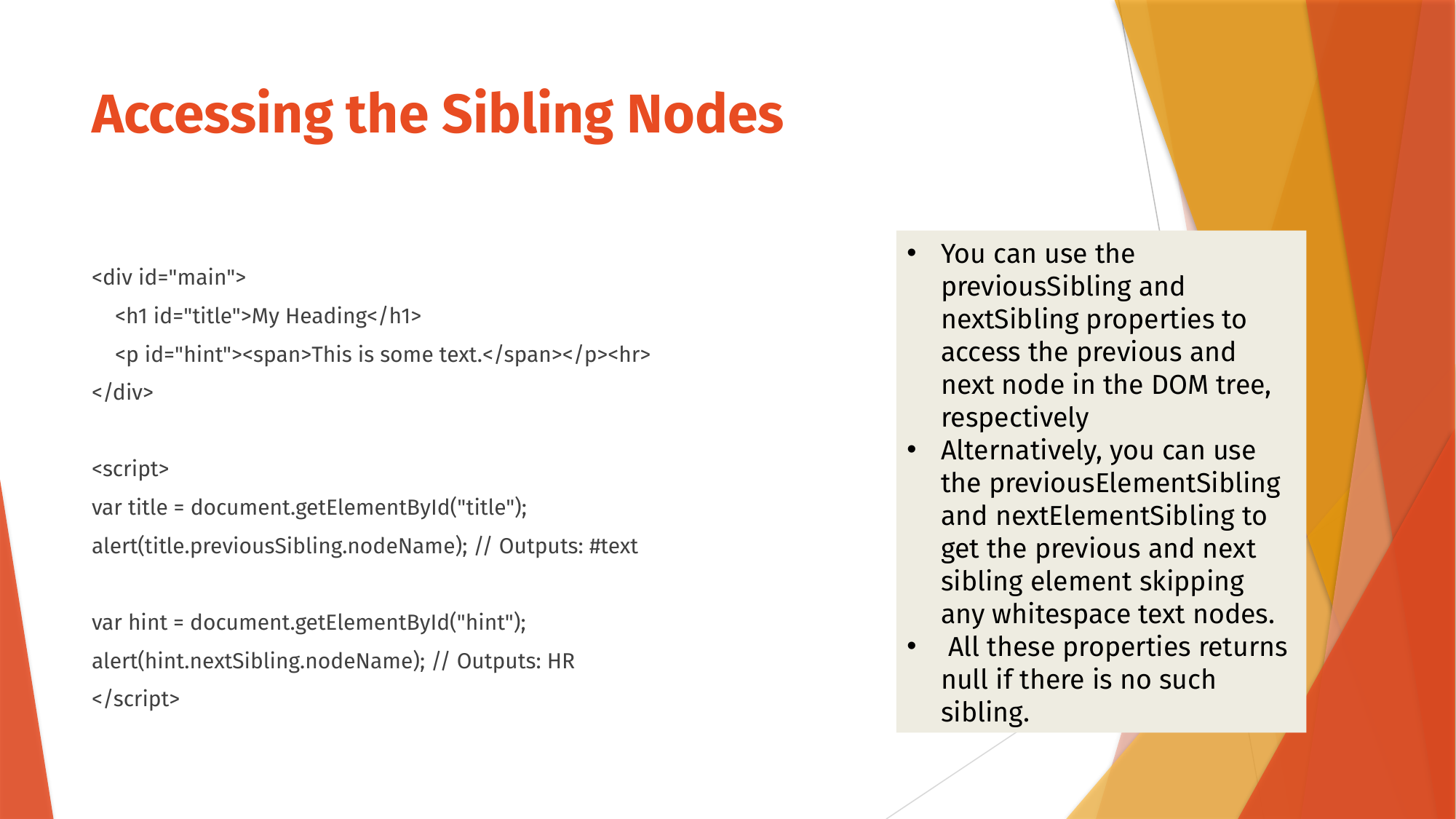

# Accessing the Sibling Nodes
You can use the previousSibling and nextSibling properties to access the previous and next node in the DOM tree, respectively
Alternatively, you can use the previousElementSibling and nextElementSibling to get the previous and next sibling element skipping any whitespace text nodes.
 All these properties returns null if there is no such sibling.
<div id="main">
    <h1 id="title">My Heading</h1>
    <p id="hint"><span>This is some text.</span></p><hr>
</div>

<script>
var title = document.getElementById("title");
alert(title.previousSibling.nodeName); // Outputs: #text

var hint = document.getElementById("hint");
alert(hint.nextSibling.nodeName); // Outputs: HR
</script>